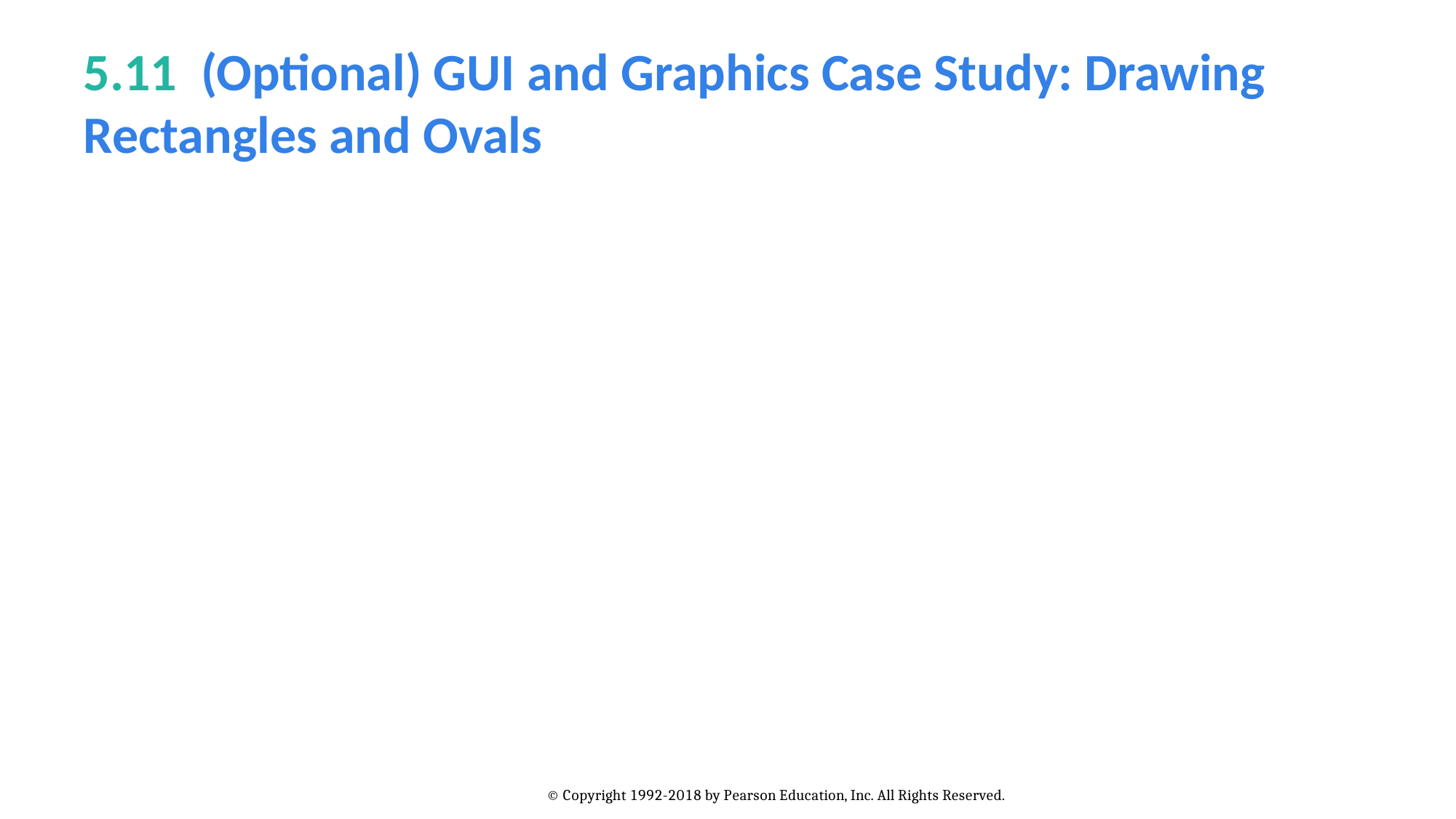

# 5.11  (Optional) GUI and Graphics Case Study: Drawing Rectangles and Ovals

© Copyright 1992-2018 by Pearson Education, Inc. All Rights Reserved.